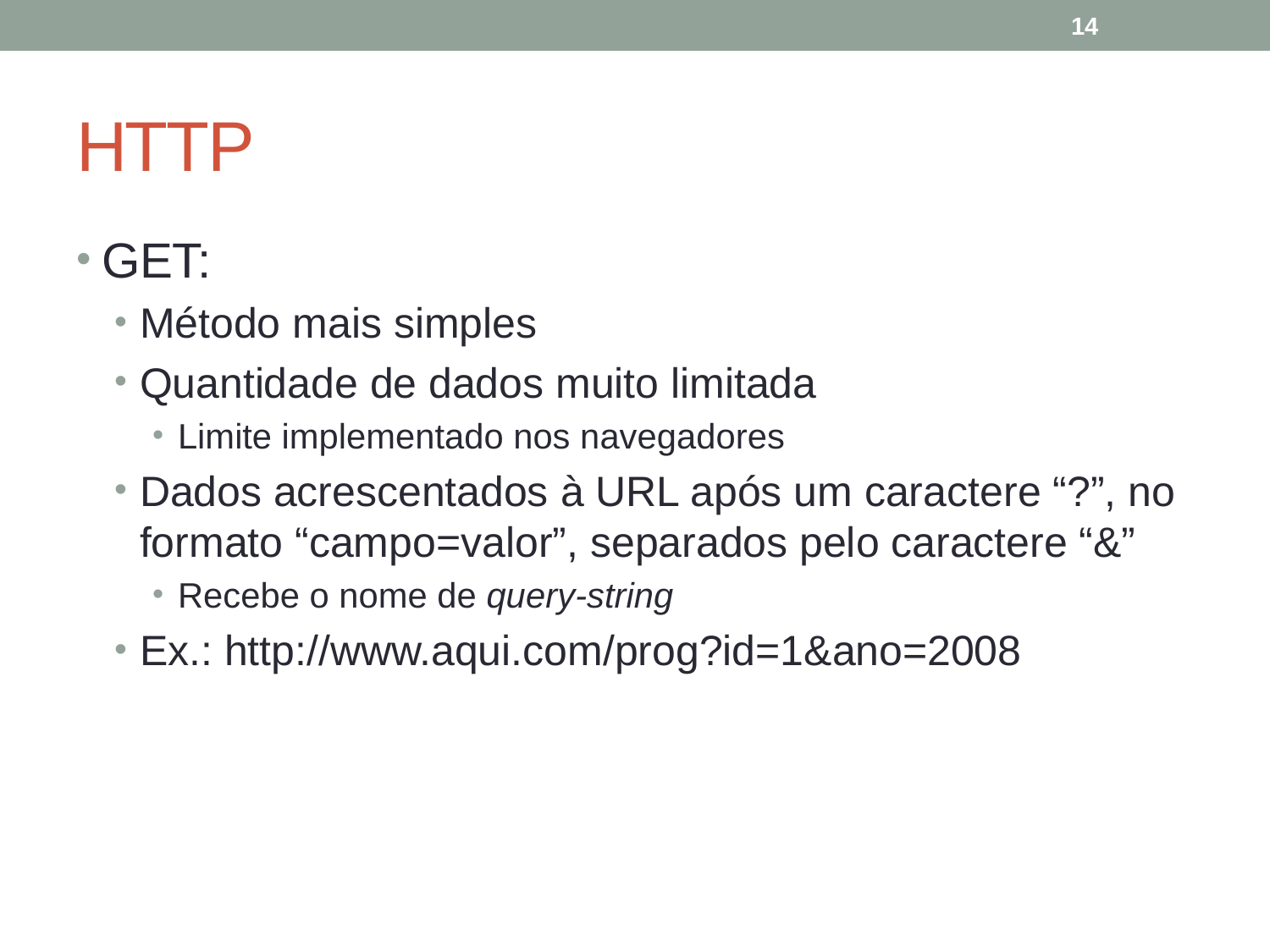

14
# HTTP
GET:
Método mais simples
Quantidade de dados muito limitada
Limite implementado nos navegadores
Dados acrescentados à URL após um caractere “?”, no formato “campo=valor”, separados pelo caractere “&”
Recebe o nome de query-string
Ex.: http://www.aqui.com/prog?id=1&ano=2008